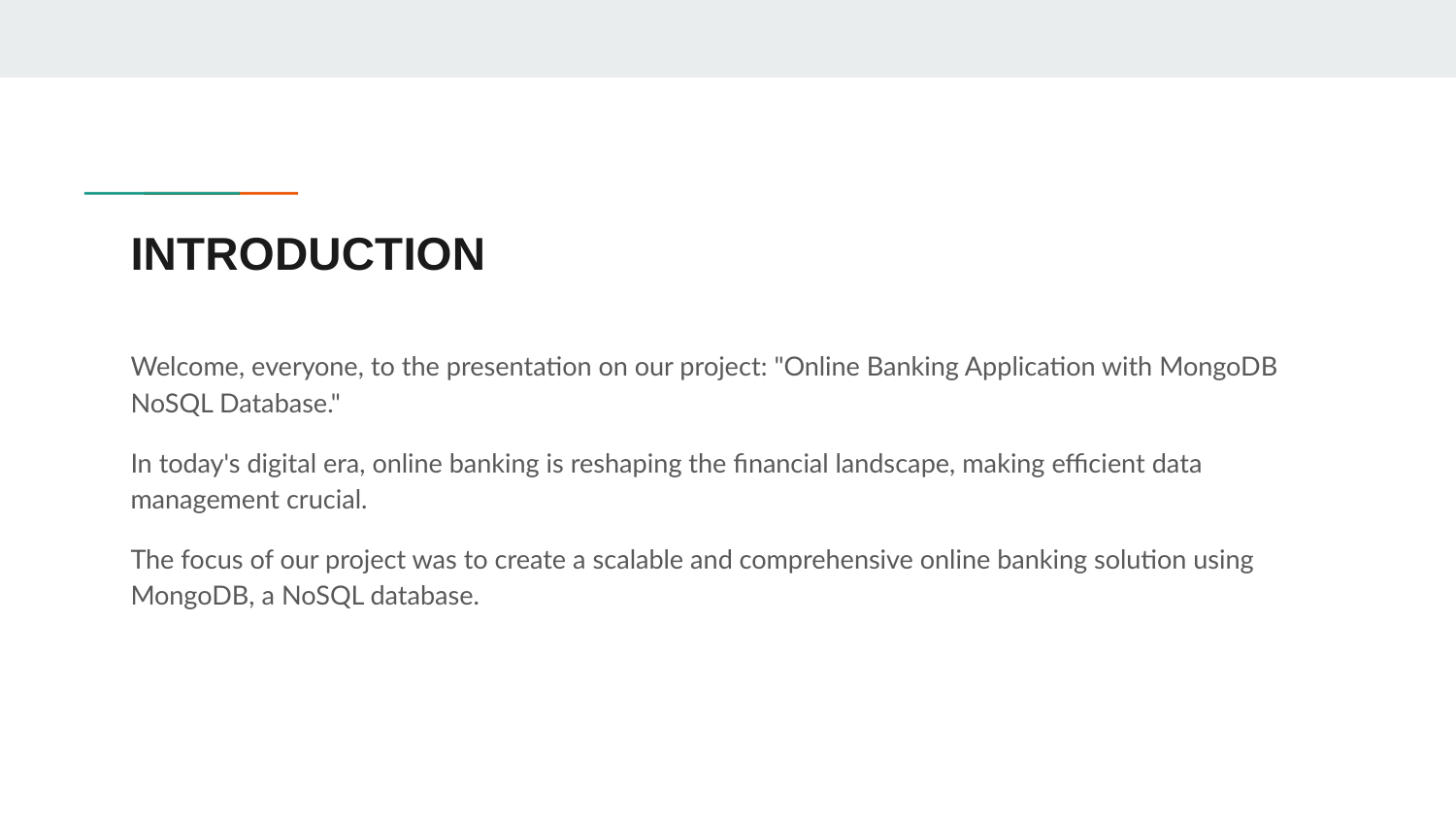

# INTRODUCTION
Welcome, everyone, to the presentation on our project: "Online Banking Application with MongoDB NoSQL Database."
In today's digital era, online banking is reshaping the financial landscape, making efficient data management crucial.
The focus of our project was to create a scalable and comprehensive online banking solution using MongoDB, a NoSQL database.